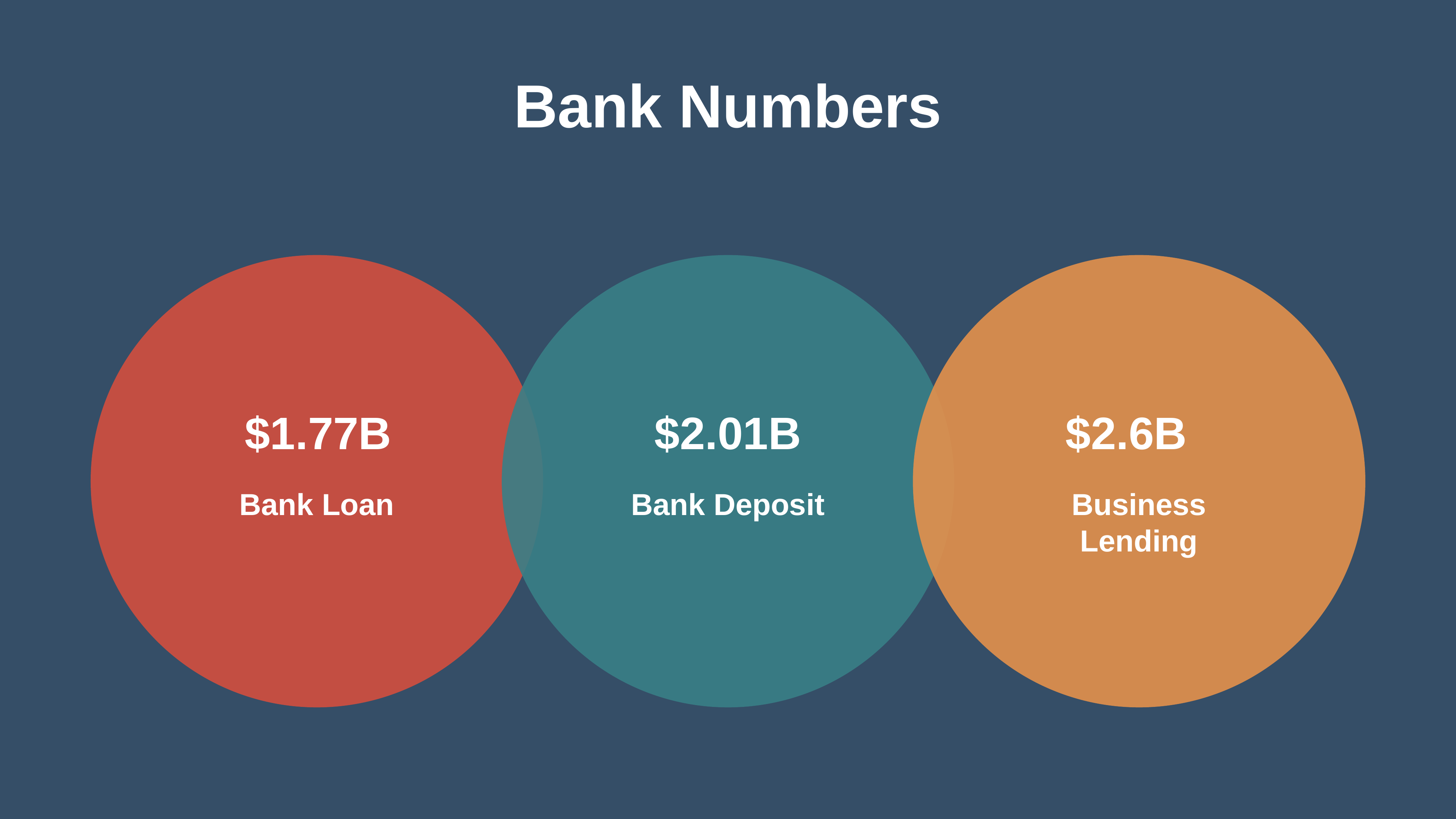

Bank Numbers

$1.77B
$2.01B
$2.6B
Bank Loan
Bank Deposit
Business Lending